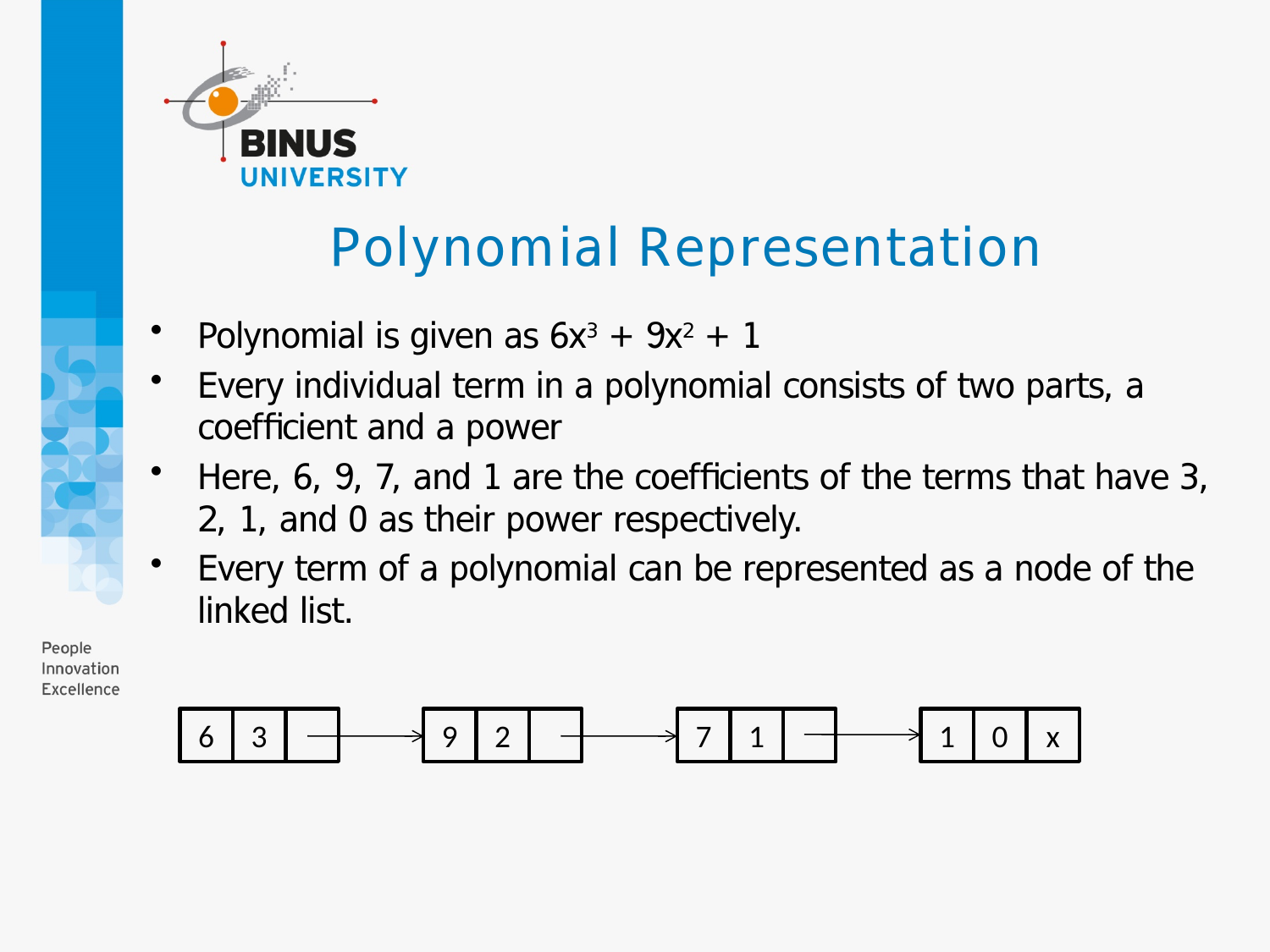

# Polynomial Representation
Polynomial is given as 6x3 + 9x2 + 1
Every individual term in a polynomial consists of two parts, a coefficient and a power
Here, 6, 9, 7, and 1 are the coefficients of the terms that have 3, 2, 1, and 0 as their power respectively.
Every term of a polynomial can be represented as a node of the linked list.
6
3

9
2

7
1

1
0
x